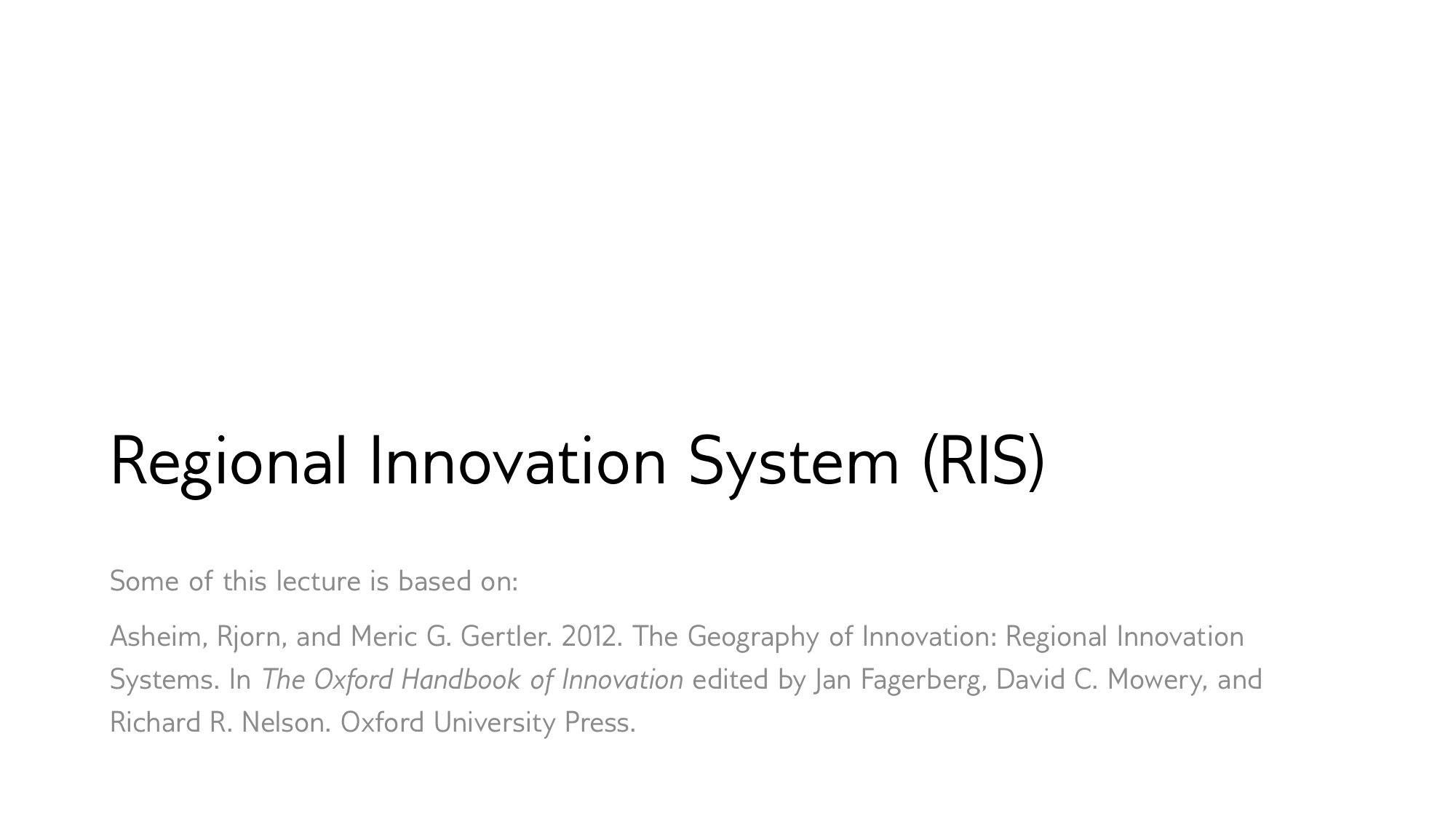

# Regional Innovation System (RIS)
Some of this lecture is based on:
Asheim, Rjorn, and Meric G. Gertler. 2012. The Geography of Innovation: Regional Innovation Systems. In The Oxford Handbook of Innovation edited by Jan Fagerberg, David C. Mowery, and Richard R. Nelson. Oxford University Press.